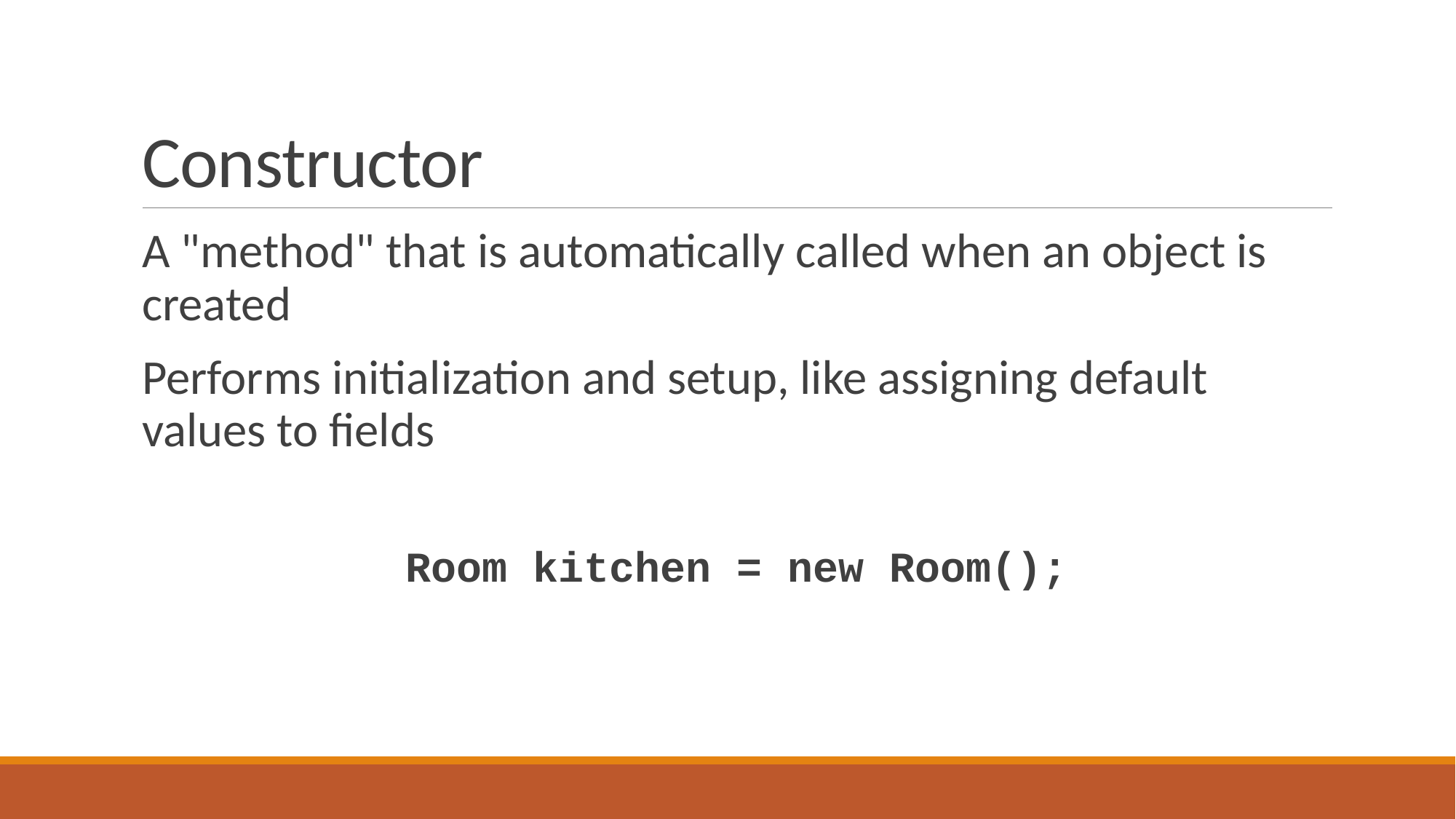

# Constructor
A "method" that is automatically called when an object is created
Performs initialization and setup, like assigning default values to fields

Room kitchen = new Room();